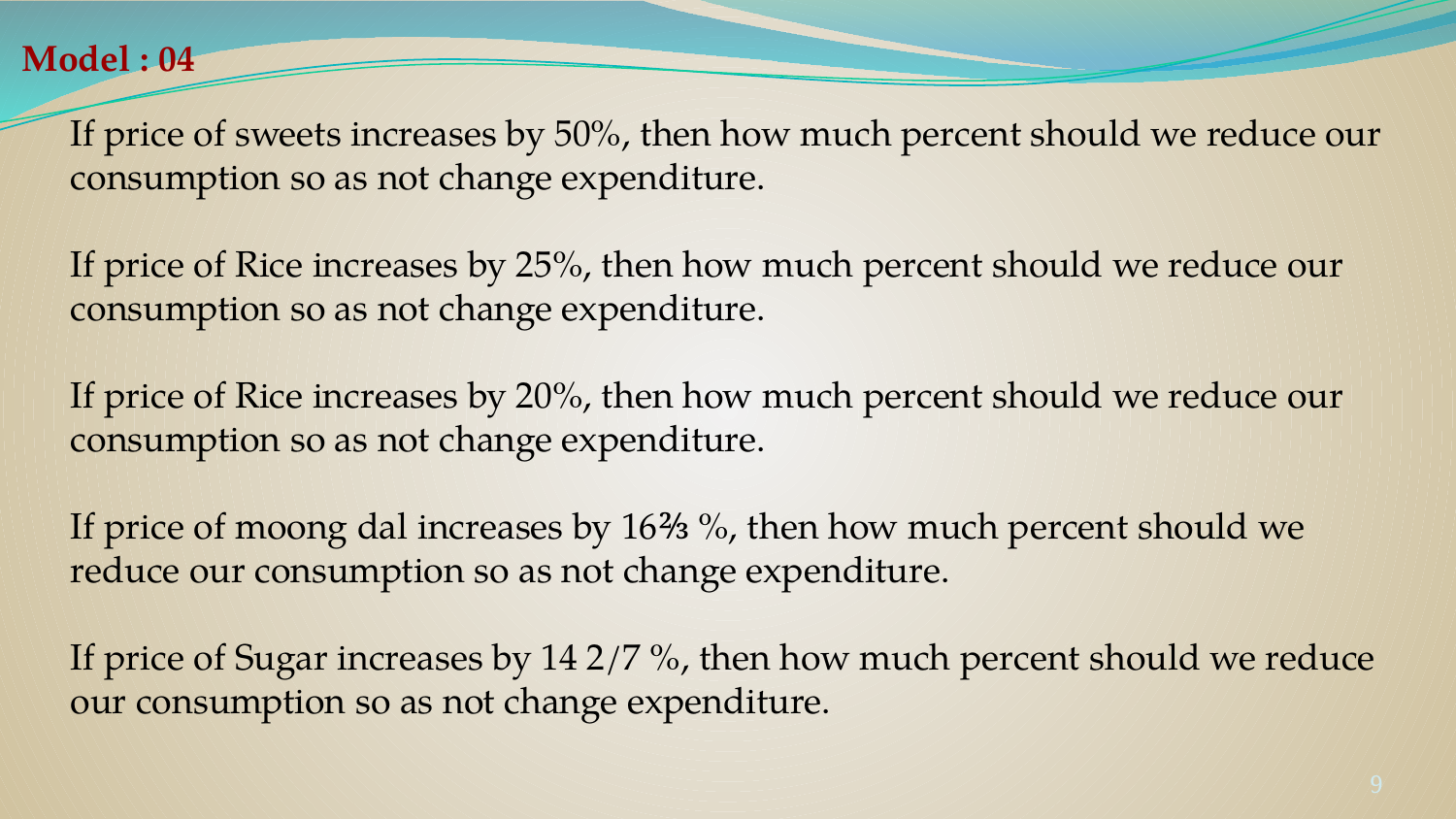

Model : 04
If price of sweets increases by 50%, then how much percent should we reduce our consumption so as not change expenditure.

If price of Rice increases by 25%, then how much percent should we reduce our consumption so as not change expenditure.

If price of Rice increases by 20%, then how much percent should we reduce our consumption so as not change expenditure.

If price of moong dal increases by 16⅔ %, then how much percent should we reduce our consumption so as not change expenditure.

If price of Sugar increases by 14 2/7 %, then how much percent should we reduce our consumption so as not change expenditure.

9